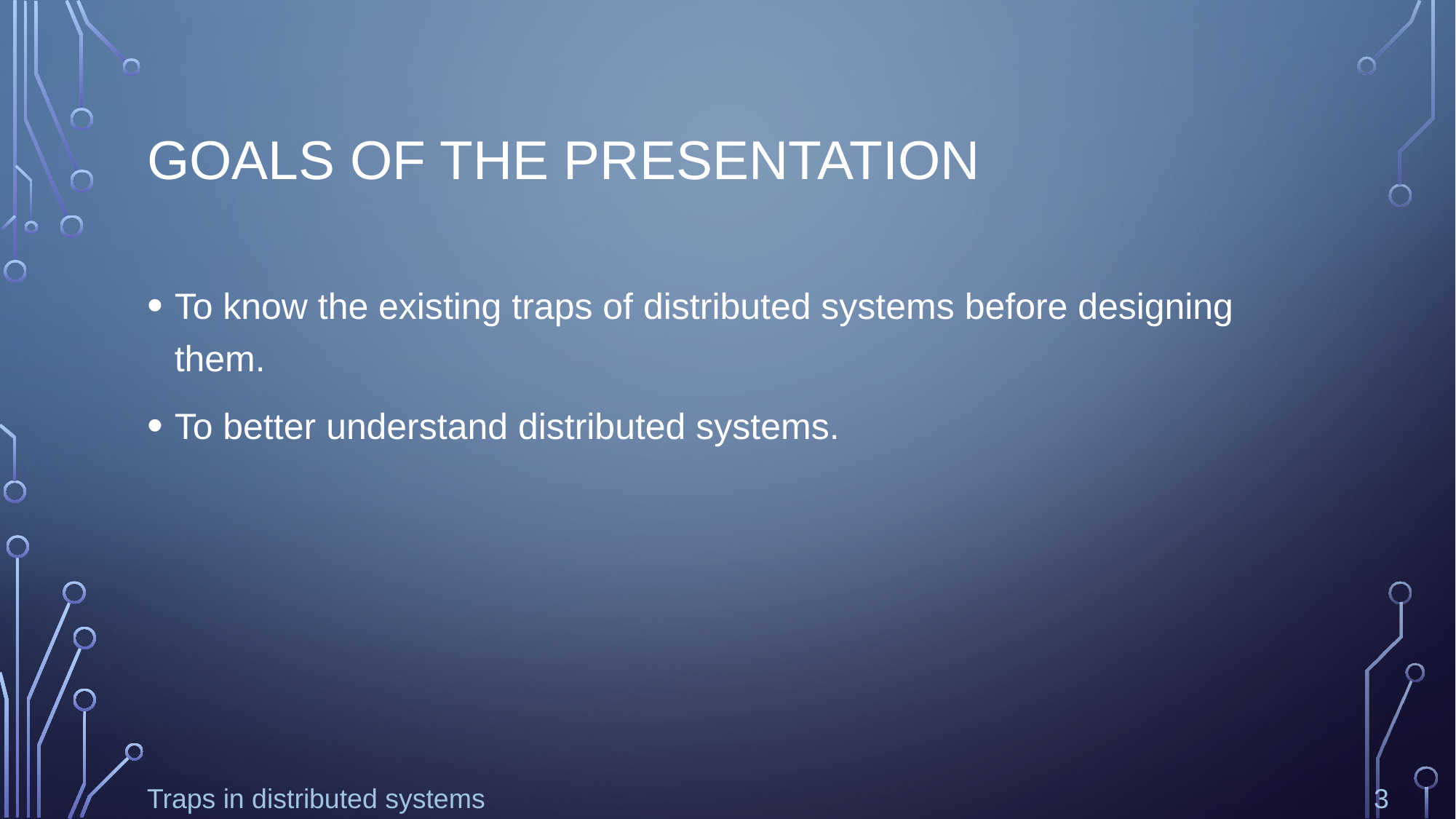

# Goals of the presentation
To know the existing traps of distributed systems before designing them.
To better understand distributed systems.